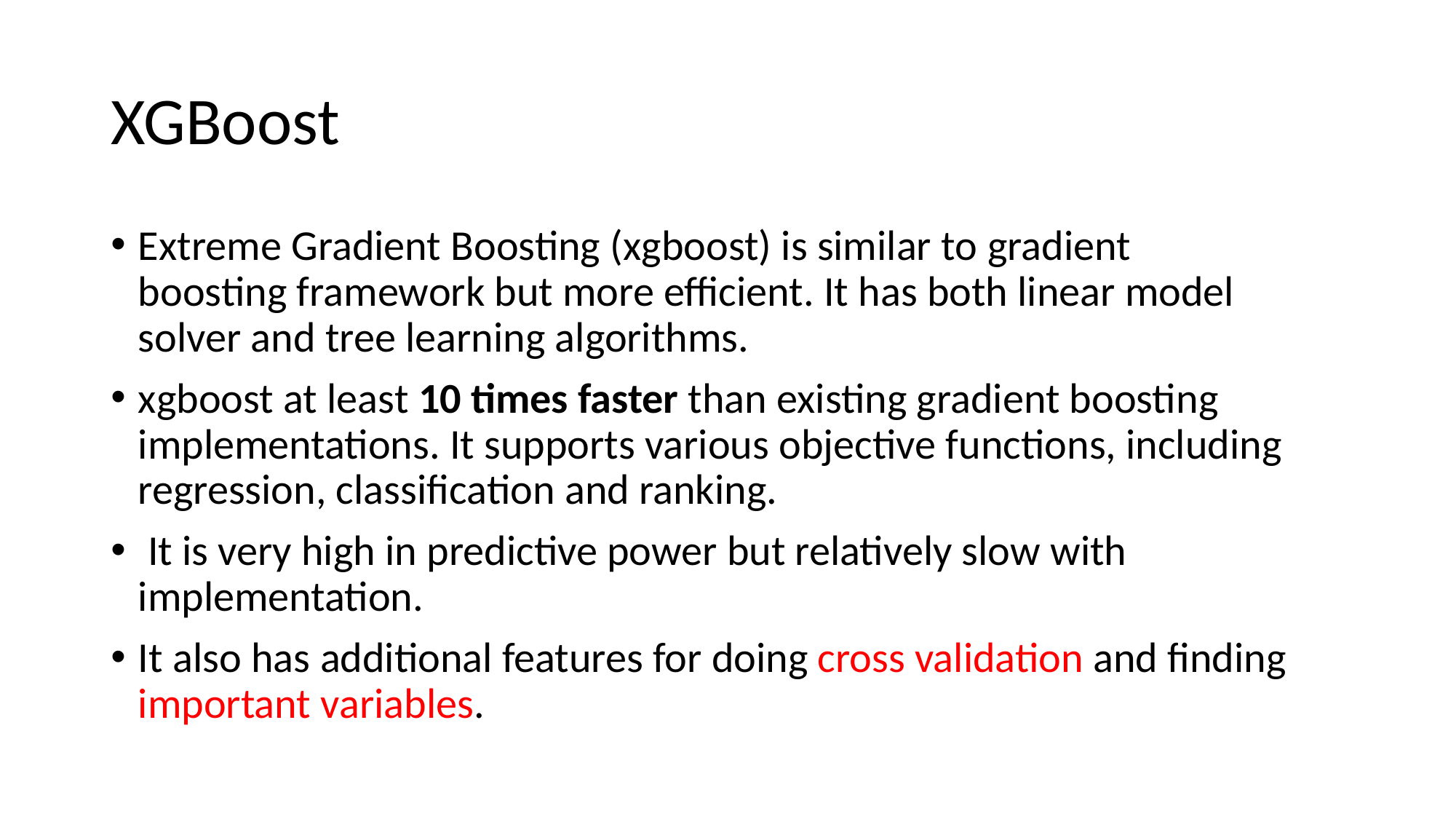

# XGBoost
Extreme Gradient Boosting (xgboost) is similar to gradient boosting framework but more efficient. It has both linear model solver and tree learning algorithms.
xgboost at least 10 times faster than existing gradient boosting implementations. It supports various objective functions, including regression, classification and ranking.
 It is very high in predictive power but relatively slow with implementation.
It also has additional features for doing cross validation and finding important variables.